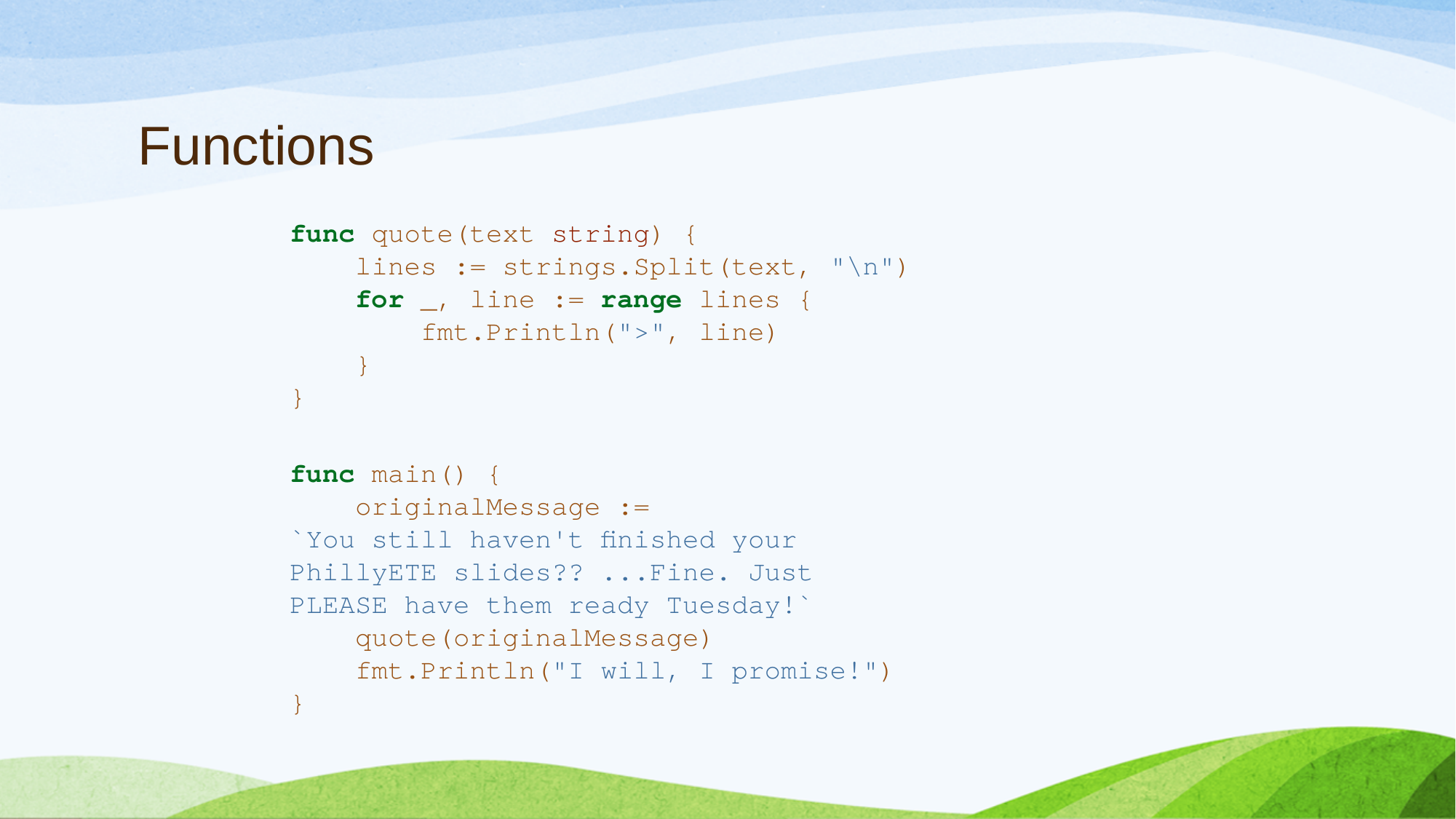

# Functions
func quote(text string) {
    lines := strings.Split(text, "\n")
    for _, line := range lines {
        fmt.Println(">", line)
    }
}
func main() {
    originalMessage :=
`You still haven't finished your
PhillyETE slides?? ...Fine. Just
PLEASE have them ready Tuesday!`
    quote(originalMessage)
    fmt.Println("I will, I promise!")
}